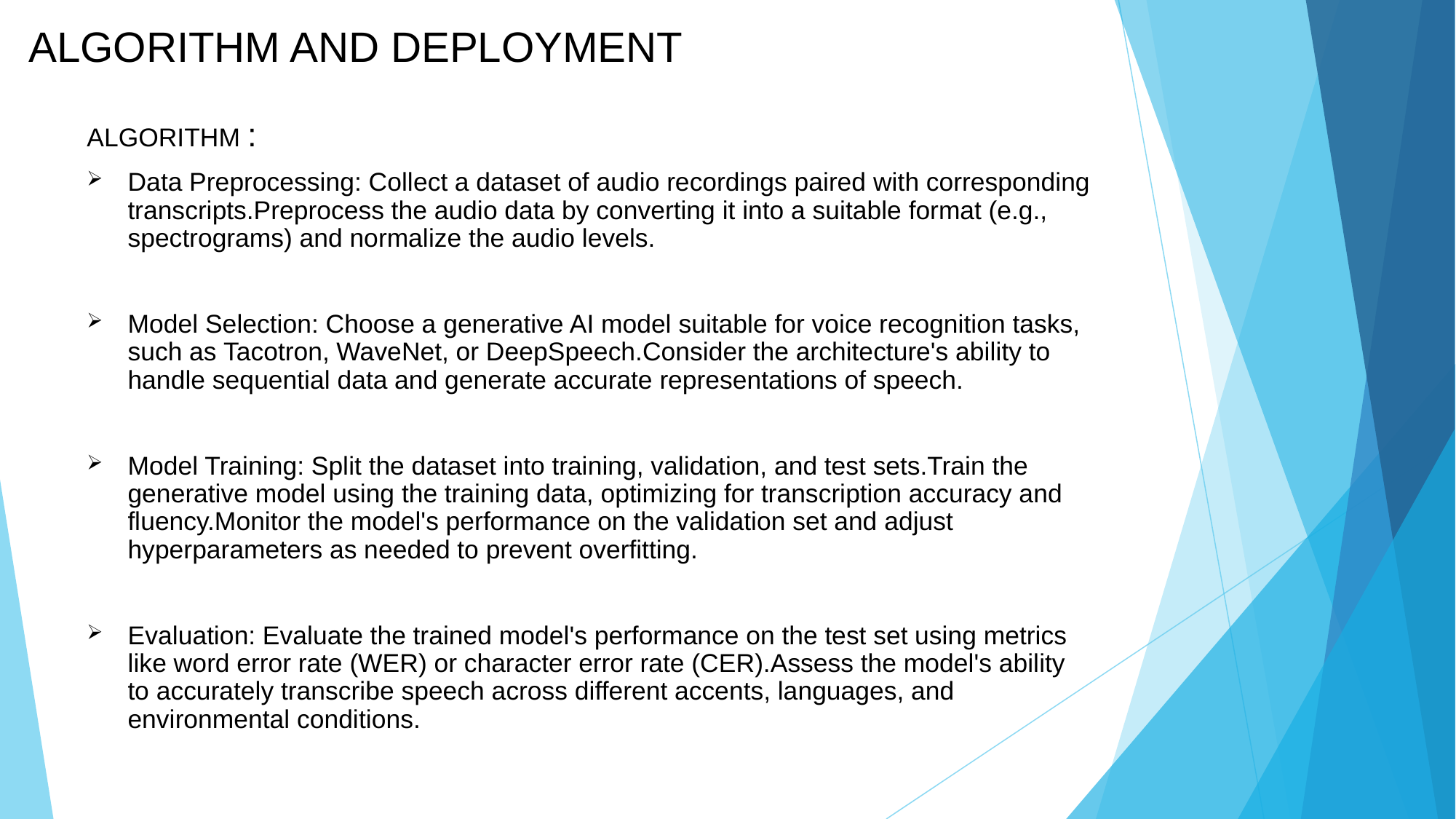

# ALGORITHM AND DEPLOYMENT
ALGORITHM :
Data Preprocessing: Collect a dataset of audio recordings paired with corresponding transcripts.Preprocess the audio data by converting it into a suitable format (e.g., spectrograms) and normalize the audio levels.

Model Selection: Choose a generative AI model suitable for voice recognition tasks, such as Tacotron, WaveNet, or DeepSpeech.Consider the architecture's ability to handle sequential data and generate accurate representations of speech.

Model Training: Split the dataset into training, validation, and test sets.Train the generative model using the training data, optimizing for transcription accuracy and fluency.Monitor the model's performance on the validation set and adjust hyperparameters as needed to prevent overfitting.

Evaluation: Evaluate the trained model's performance on the test set using metrics like word error rate (WER) or character error rate (CER).Assess the model's ability to accurately transcribe speech across different accents, languages, and environmental conditions.